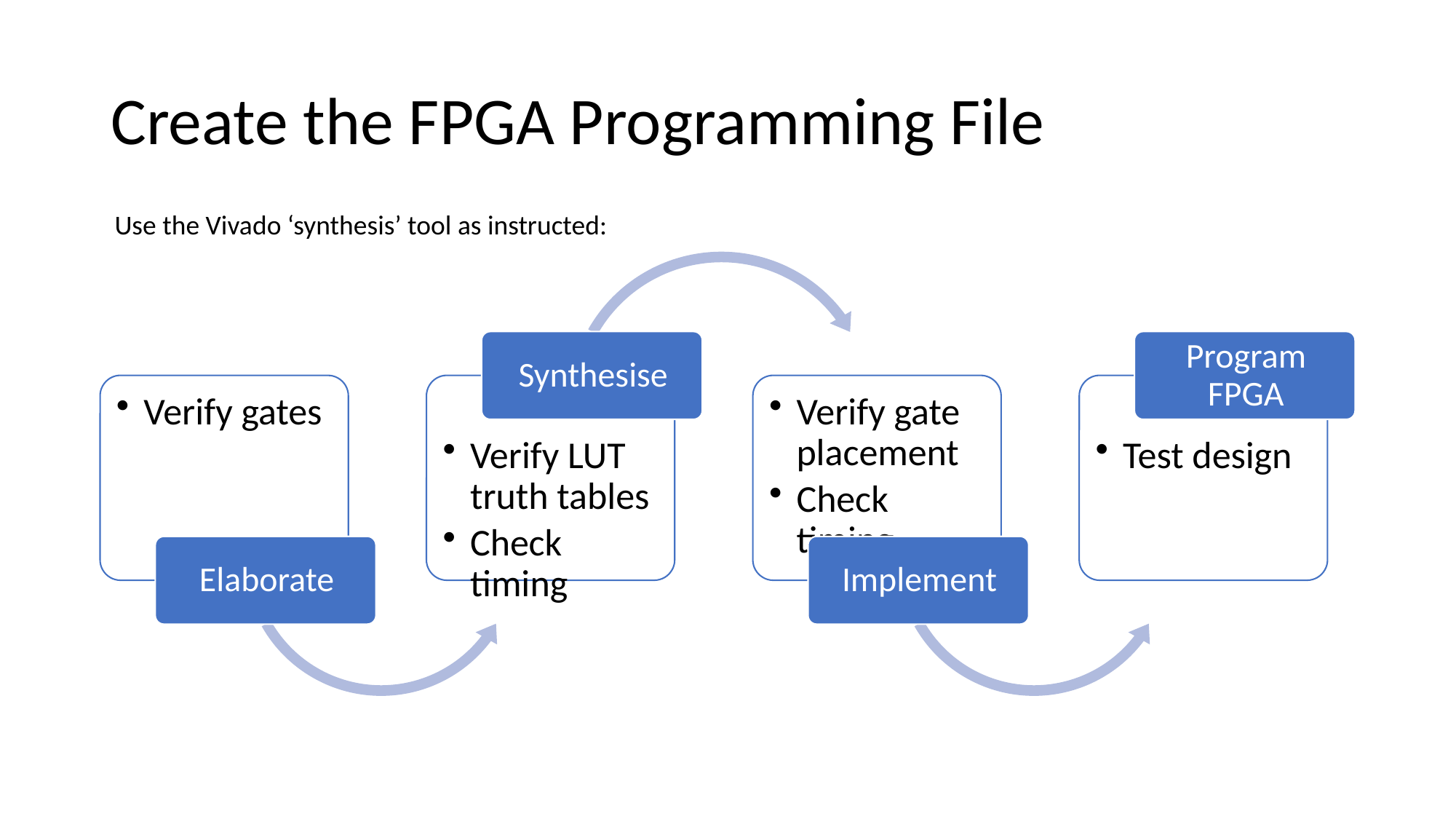

# Create the FPGA Programming File
Use the Vivado ‘synthesis’ tool as instructed:
Verify gates
Elaborate
Verify LUT truth tables
Check timing
Synthesise
Verify gate placement
Check timing
Implement
Test design
Program FPGA